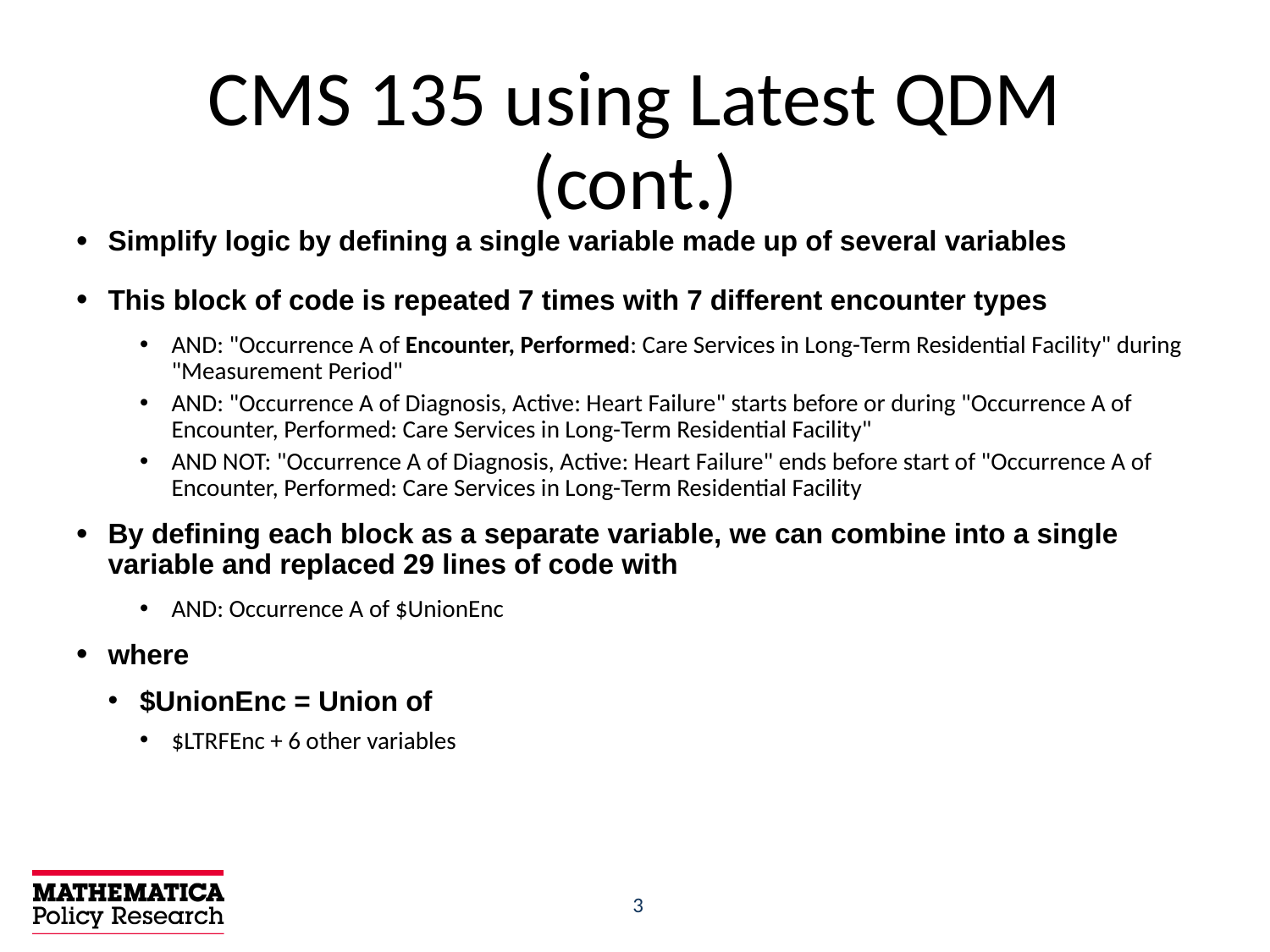

# CMS 135 using Latest QDM (cont.)
Simplify logic by defining a single variable made up of several variables
This block of code is repeated 7 times with 7 different encounter types
AND: "Occurrence A of Encounter, Performed: Care Services in Long-Term Residential Facility" during "Measurement Period"
AND: "Occurrence A of Diagnosis, Active: Heart Failure" starts before or during "Occurrence A of Encounter, Performed: Care Services in Long-Term Residential Facility"
AND NOT: "Occurrence A of Diagnosis, Active: Heart Failure" ends before start of "Occurrence A of Encounter, Performed: Care Services in Long-Term Residential Facility
By defining each block as a separate variable, we can combine into a single variable and replaced 29 lines of code with
AND: Occurrence A of $UnionEnc
where
$UnionEnc = Union of
$LTRFEnc + 6 other variables